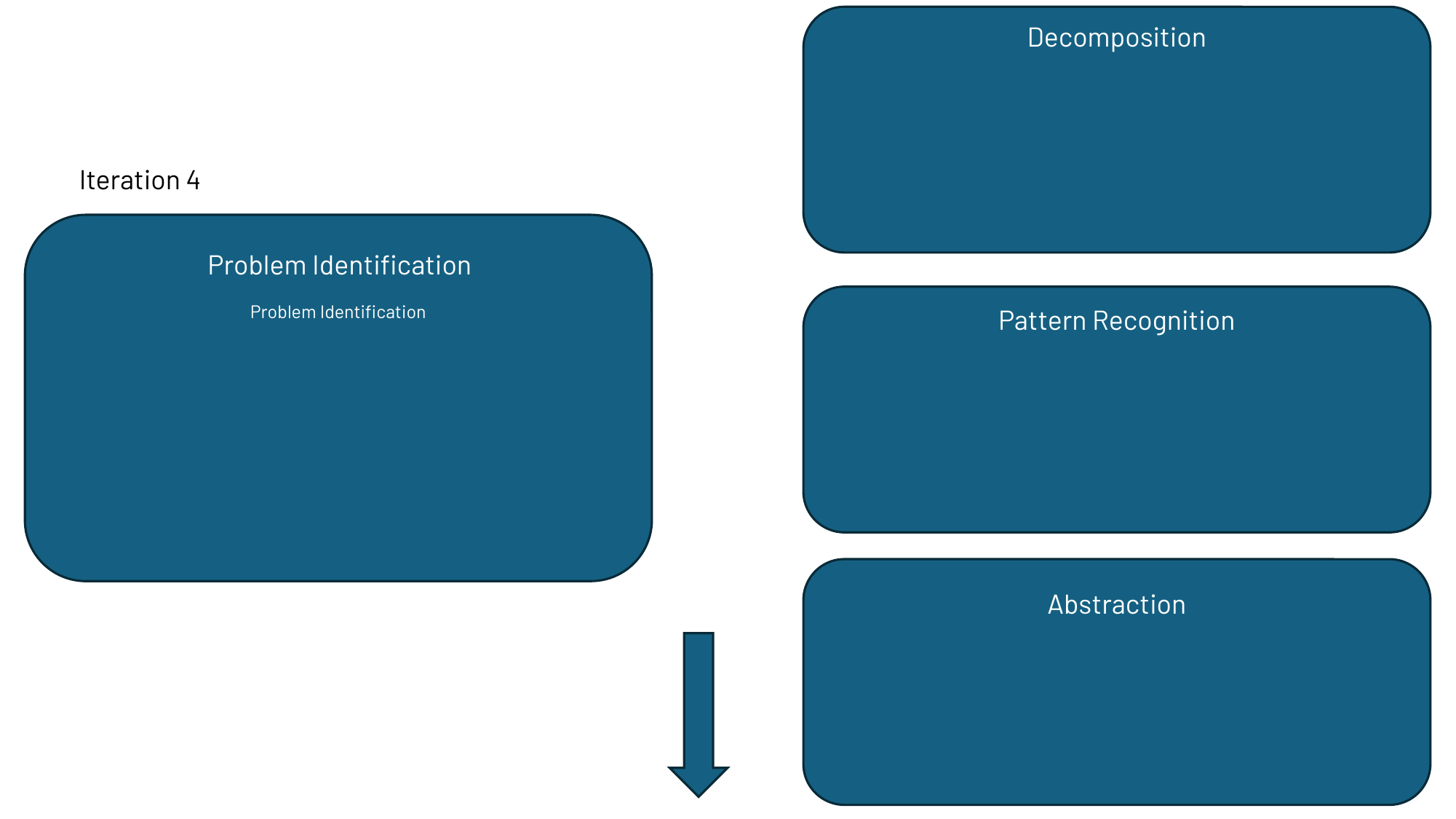

Decomposition
Iteration 4

Problem Identification

Problem Identification
Pattern Recognition

Abstraction